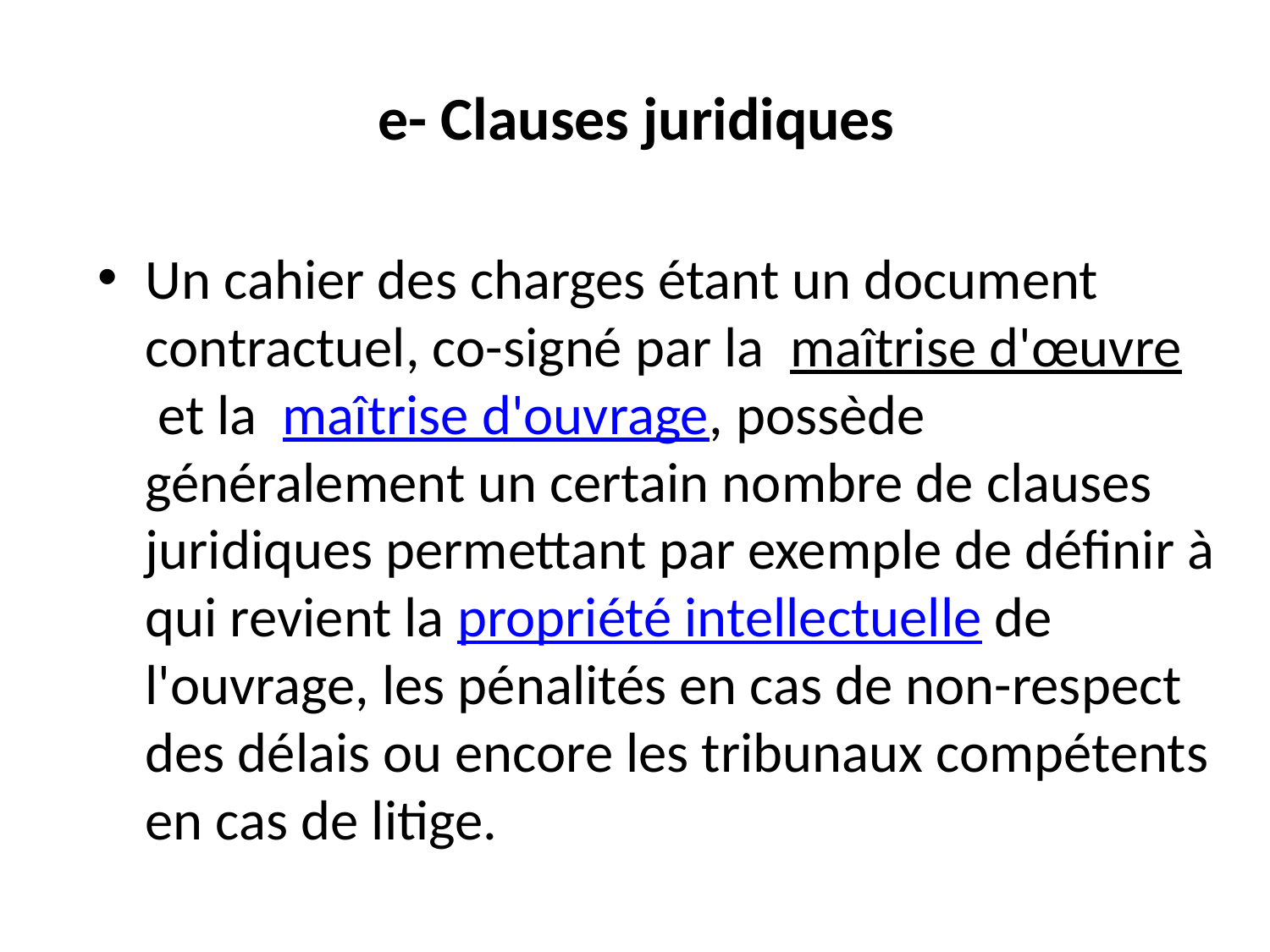

e- Clauses juridiques
Un cahier des charges étant un document contractuel, co-signé par la  maîtrise d'œuvre et la  maîtrise d'ouvrage, possède généralement un certain nombre de clauses juridiques permettant par exemple de définir à qui revient la propriété intellectuelle de l'ouvrage, les pénalités en cas de non-respect des délais ou encore les tribunaux compétents en cas de litige.